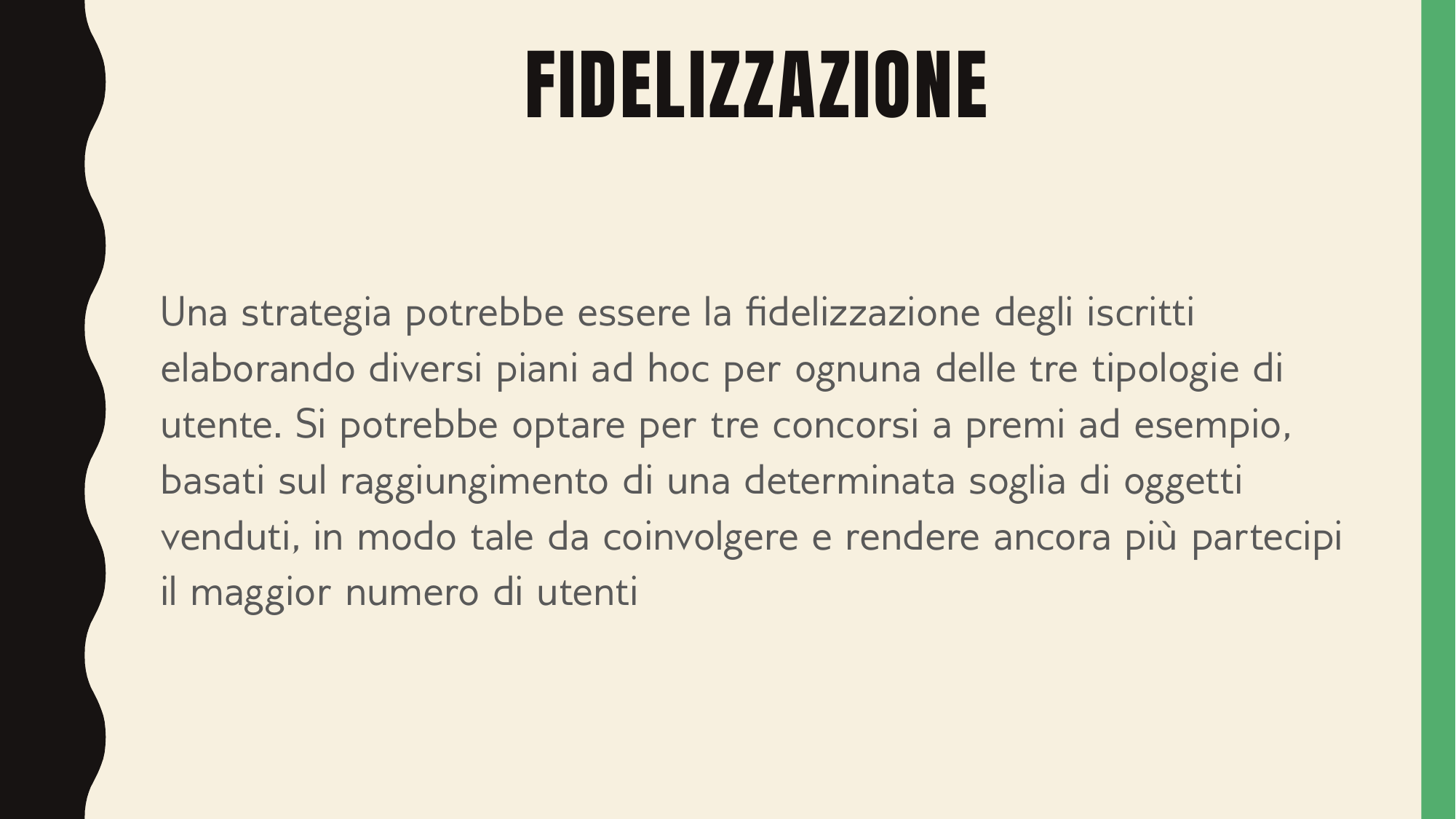

# fidelizzazione
Una strategia potrebbe essere la fidelizzazione degli iscritti elaborando diversi piani ad hoc per ognuna delle tre tipologie di utente. Si potrebbe optare per tre concorsi a premi ad esempio, basati sul raggiungimento di una determinata soglia di oggetti venduti, in modo tale da coinvolgere e rendere ancora più partecipi il maggior numero di utenti